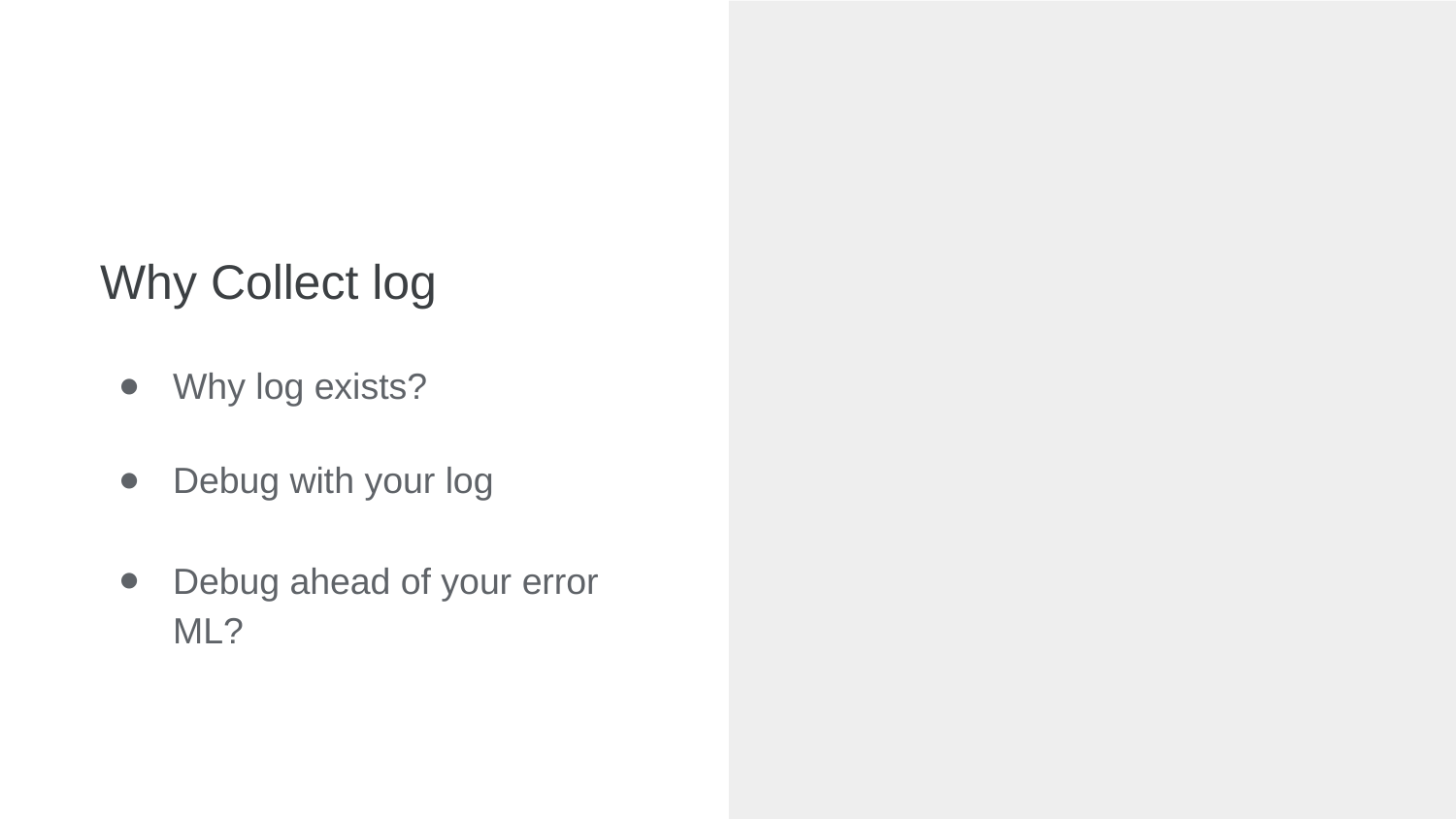

Why Collect log
Why log exists?
Debug with your log

Debug ahead of your error
ML?